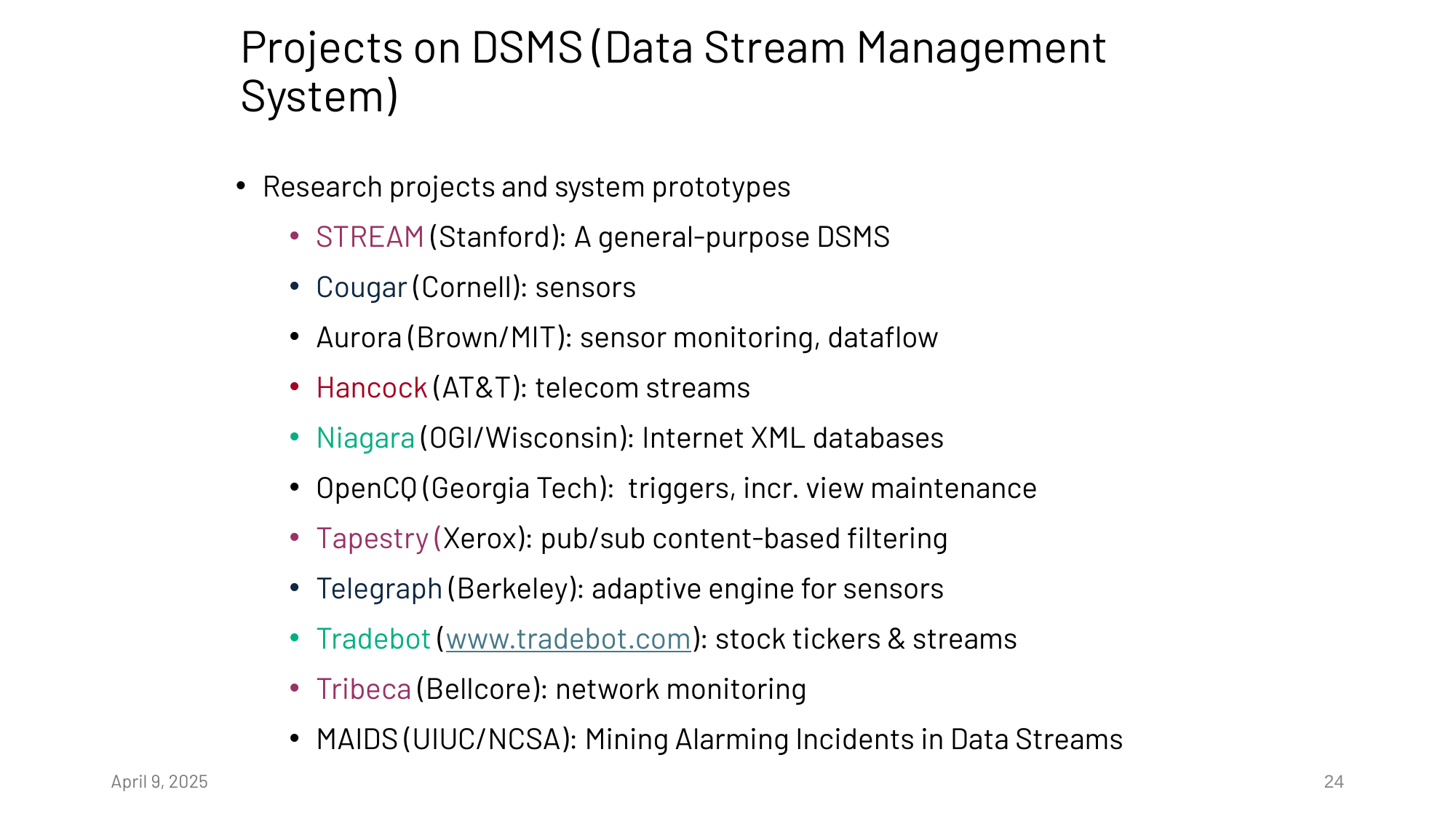

# Projects on DSMS (Data Stream Management System)
Research projects and system prototypes
STREAM (Stanford): A general-purpose DSMS
Cougar (Cornell): sensors
Aurora (Brown/MIT): sensor monitoring, dataflow
Hancock (AT&T): telecom streams
Niagara (OGI/Wisconsin): Internet XML databases
OpenCQ (Georgia Tech):  triggers, incr. view maintenance
Tapestry (Xerox): pub/sub content-based filtering
Telegraph (Berkeley): adaptive engine for sensors
Tradebot (www.tradebot.com): stock tickers & streams
Tribeca (Bellcore): network monitoring
MAIDS (UIUC/NCSA): Mining Alarming Incidents in Data Streams
April 9, 2025
24